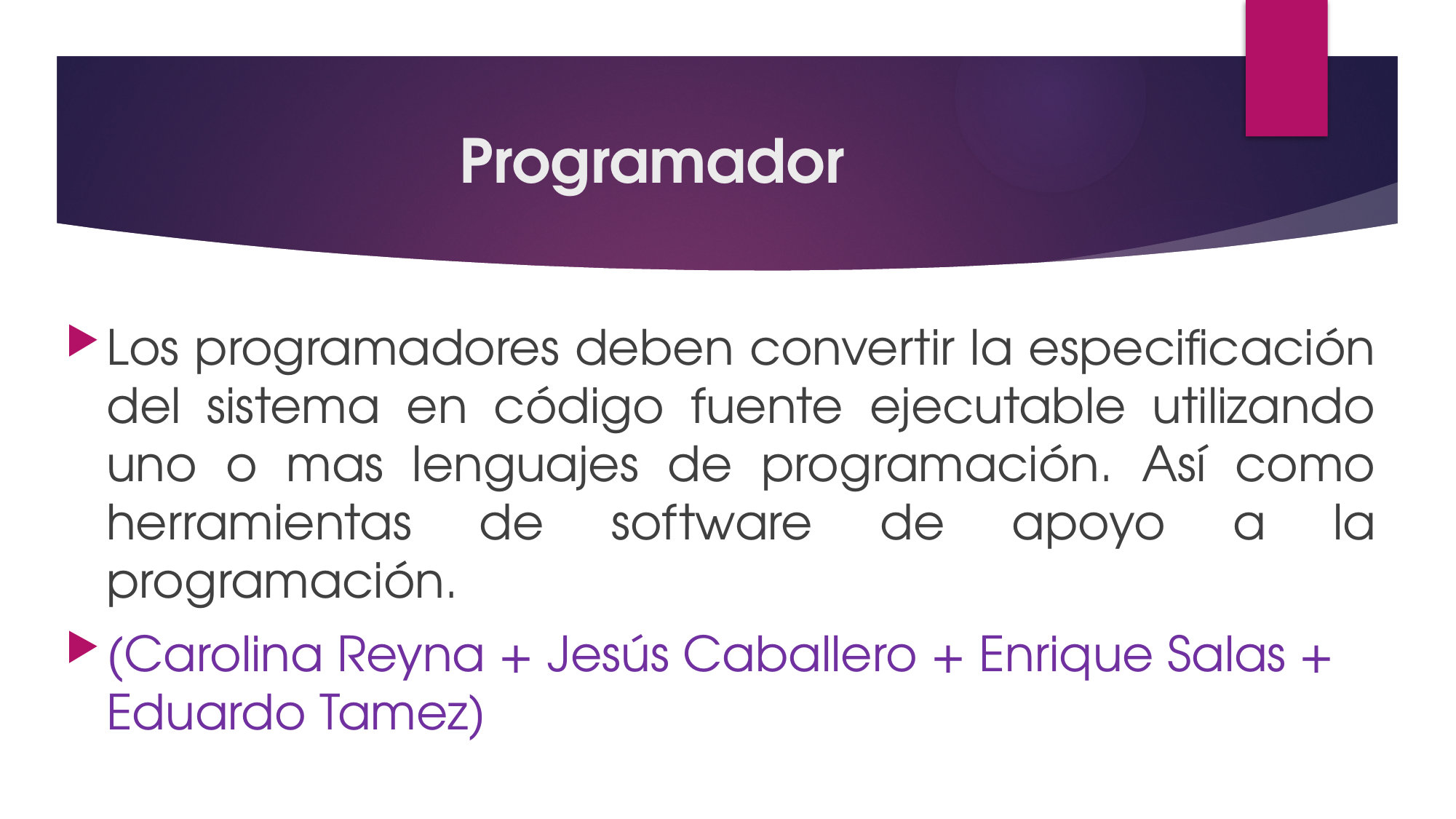

# Programador
Los programadores deben convertir la especificación del sistema en código fuente ejecutable utilizando uno o mas lenguajes de programación. Así como herramientas de software de apoyo a la programación.
(Carolina Reyna + Jesús Caballero + Enrique Salas + Eduardo Tamez)